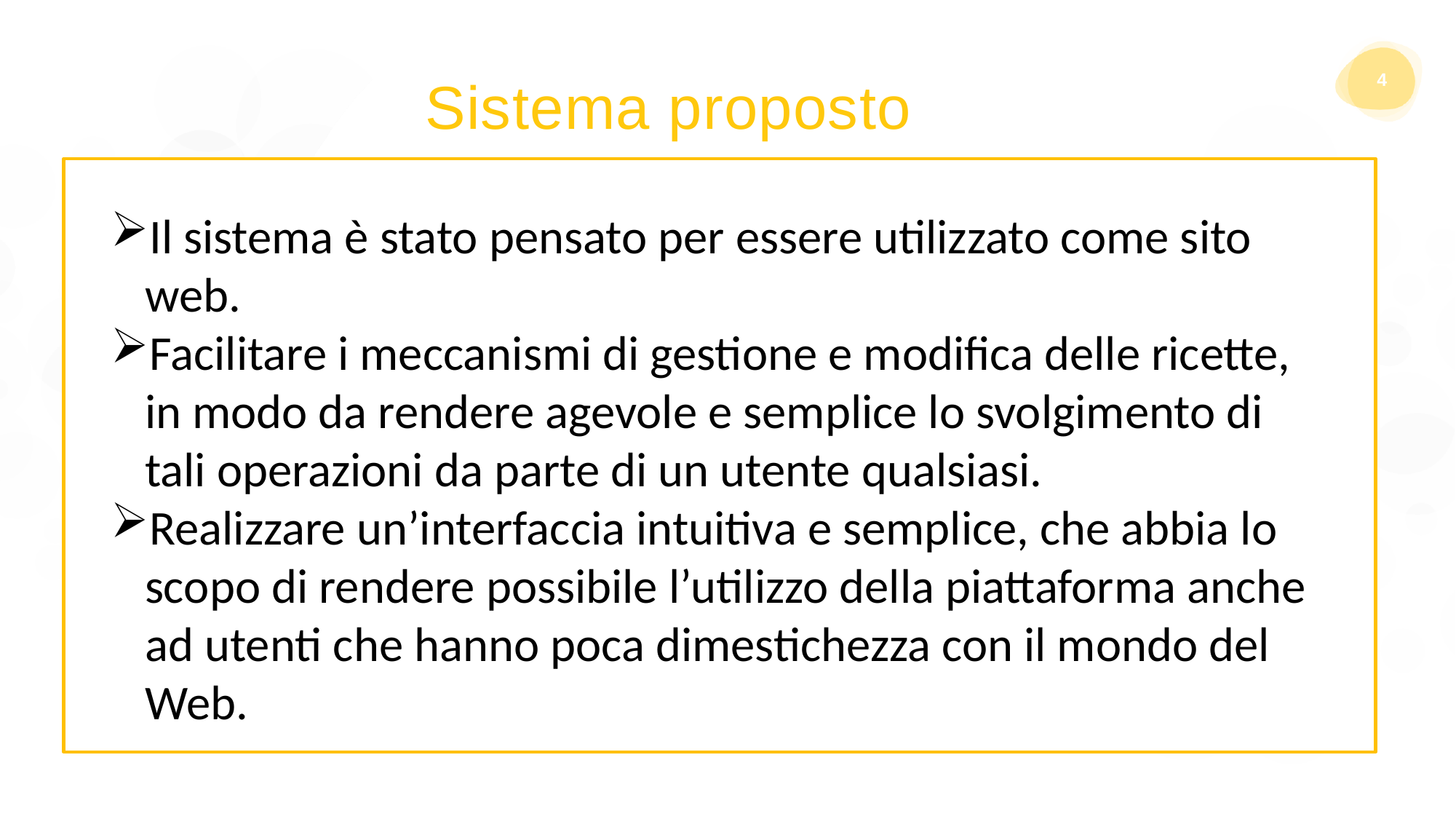

# Sistema proposto
4

Il sistema è stato pensato per essere utilizzato come sito web.
Facilitare i meccanismi di gestione e modifica delle ricette, in modo da rendere agevole e semplice lo svolgimento di tali operazioni da parte di un utente qualsiasi.
Realizzare un’interfaccia intuitiva e semplice, che abbia lo scopo di rendere possibile l’utilizzo della piattaforma anche ad utenti che hanno poca dimestichezza con il mondo del Web.

Tommy Codet – CEO